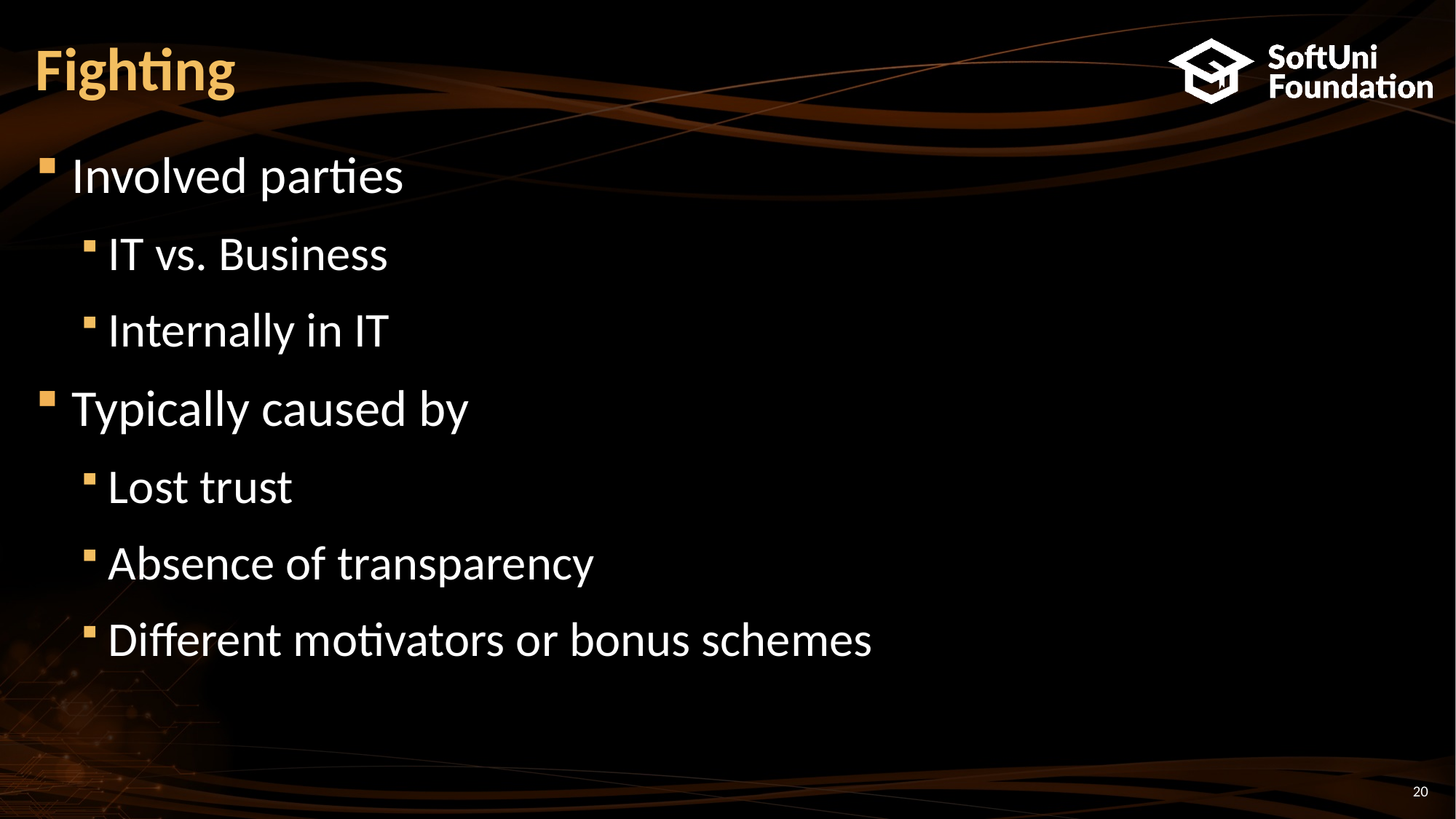

# Fighting
Involved parties
IT vs. Business
Internally in IT
Typically caused by
Lost trust
Absence of transparency
Different motivators or bonus schemes
20